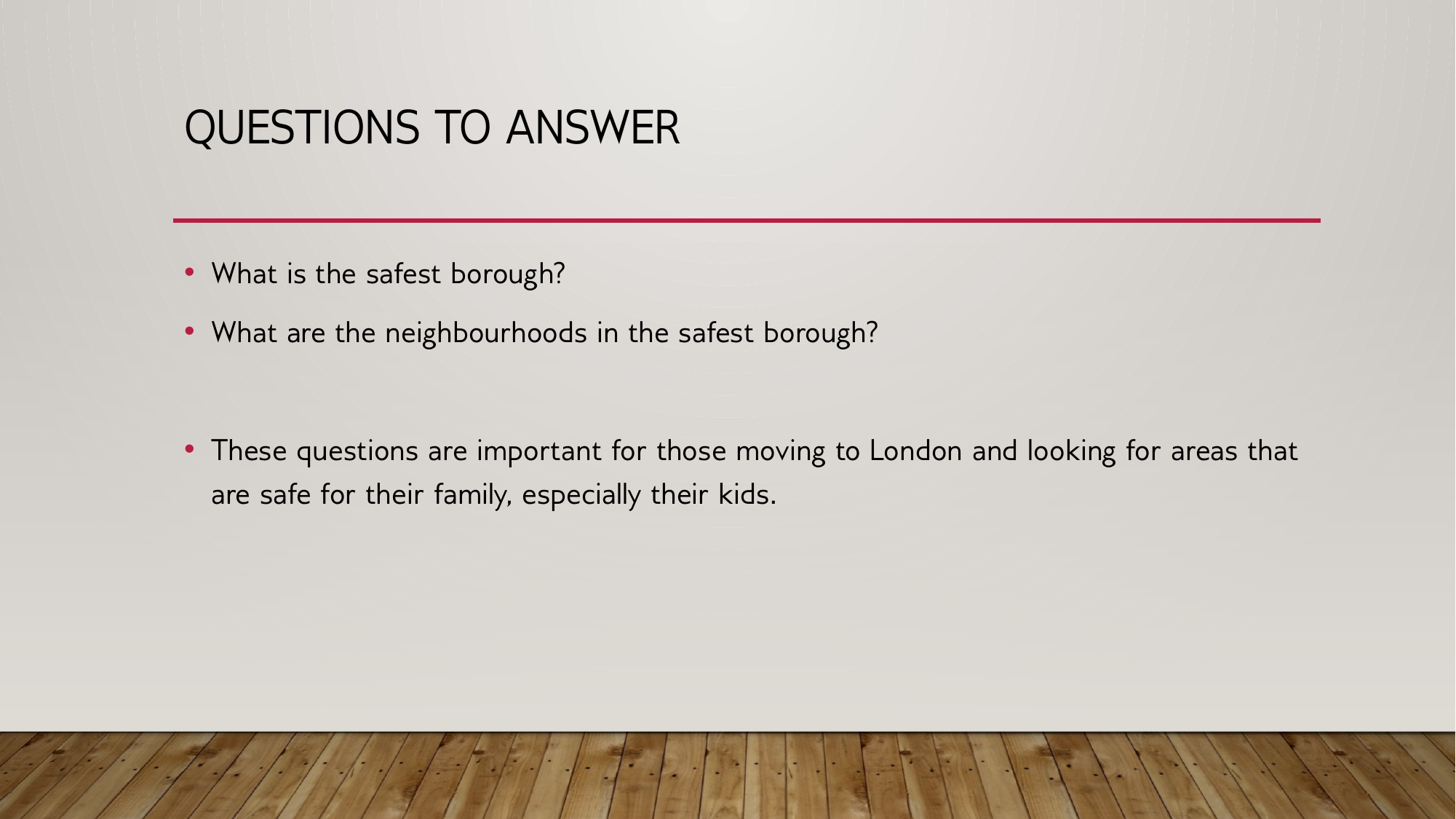

# Questions to answer
What is the safest borough?
What are the neighbourhoods in the safest borough?

These questions are important for those moving to London and looking for areas that are safe for their family, especially their kids.